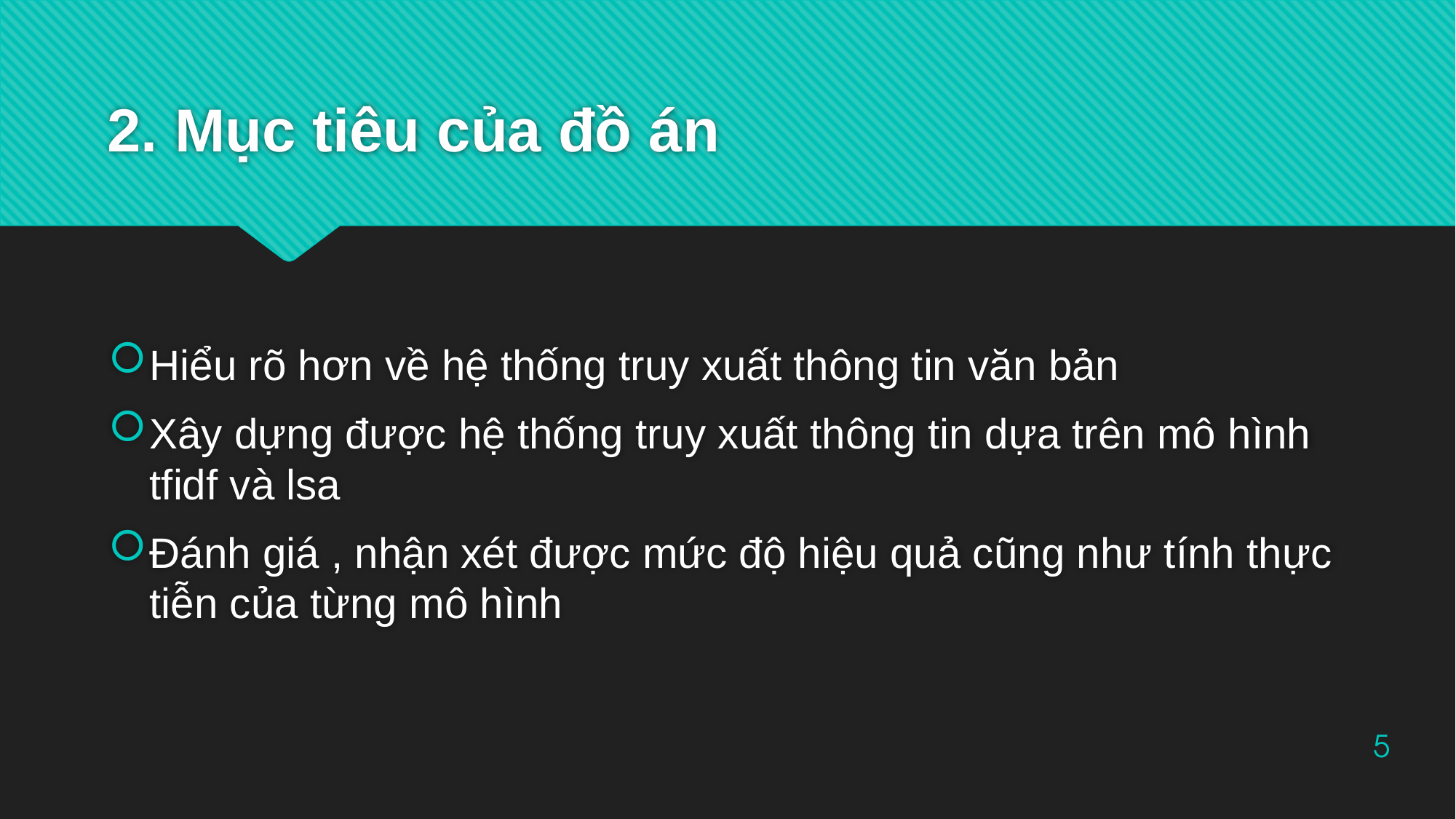

# 2. Mục tiêu của đồ án
Hiểu rõ hơn về hệ thống truy xuất thông tin văn bản
Xây dựng được hệ thống truy xuất thông tin dựa trên mô hình tfidf và lsa
Đánh giá , nhận xét được mức độ hiệu quả cũng như tính thực tiễn của từng mô hình
5